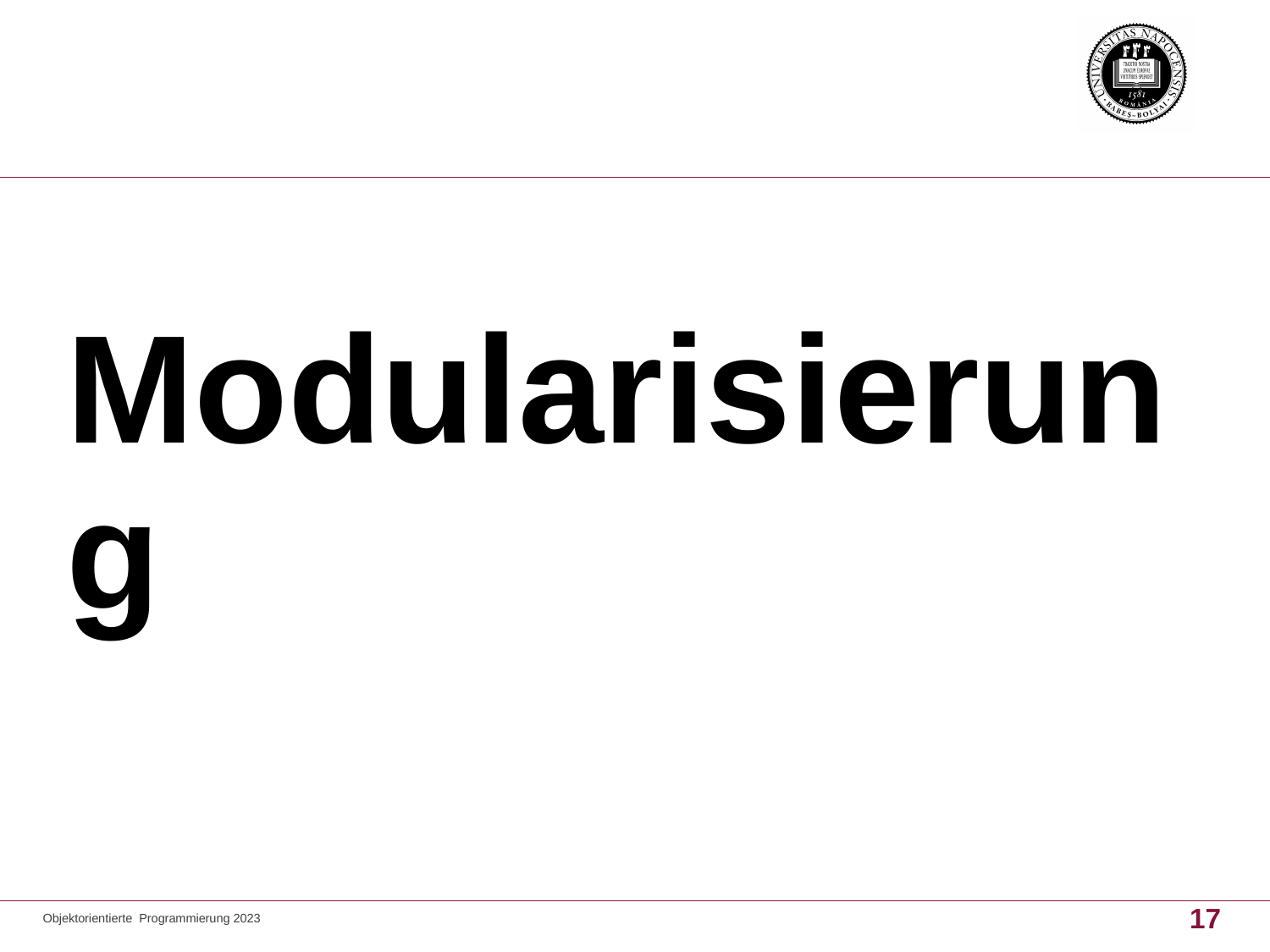

# Modularisierung
17
Objektorientierte  Programmierung 2023
17